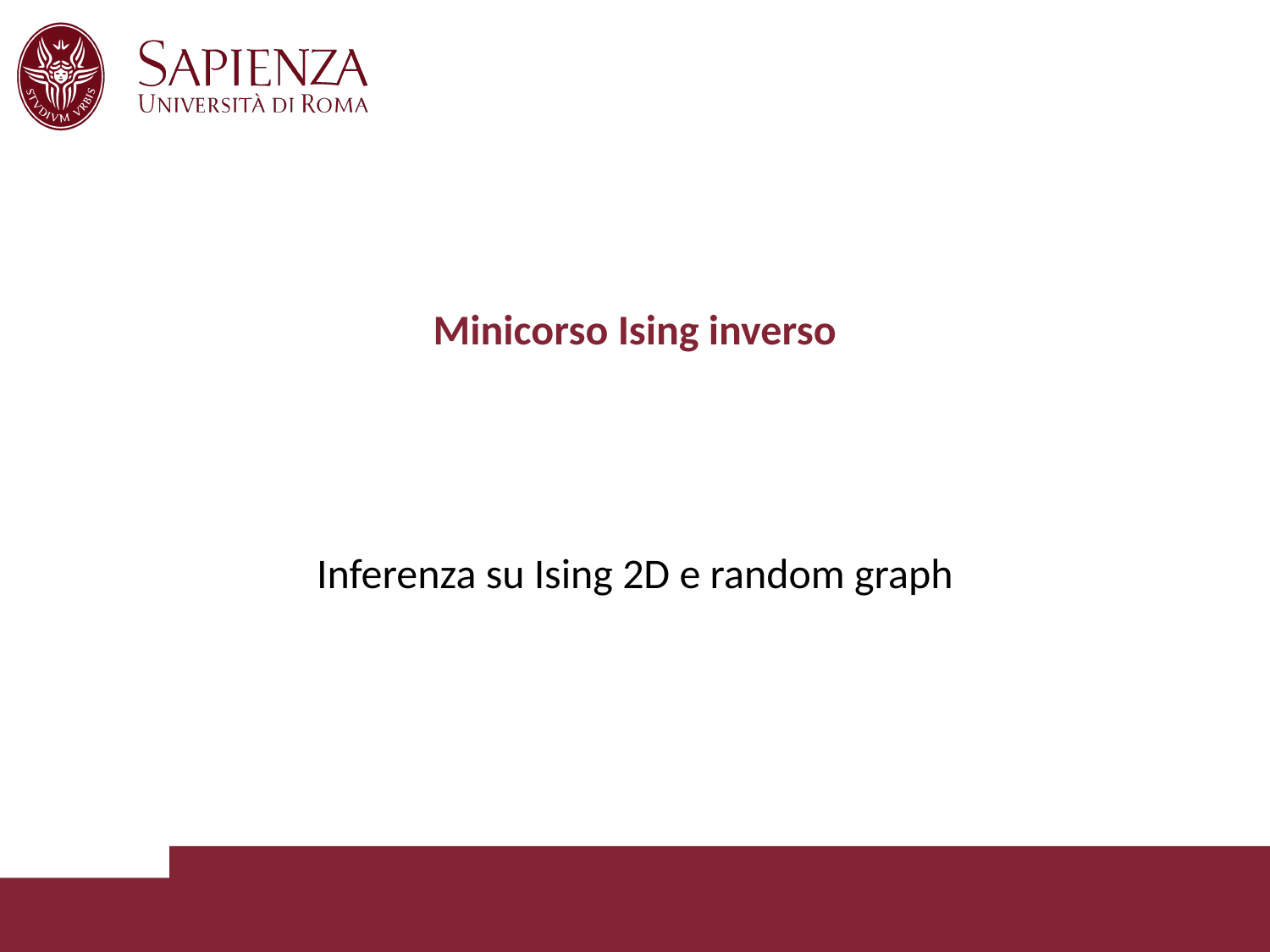

# Minicorso Ising inverso
Inferenza su Ising 2D e random graph